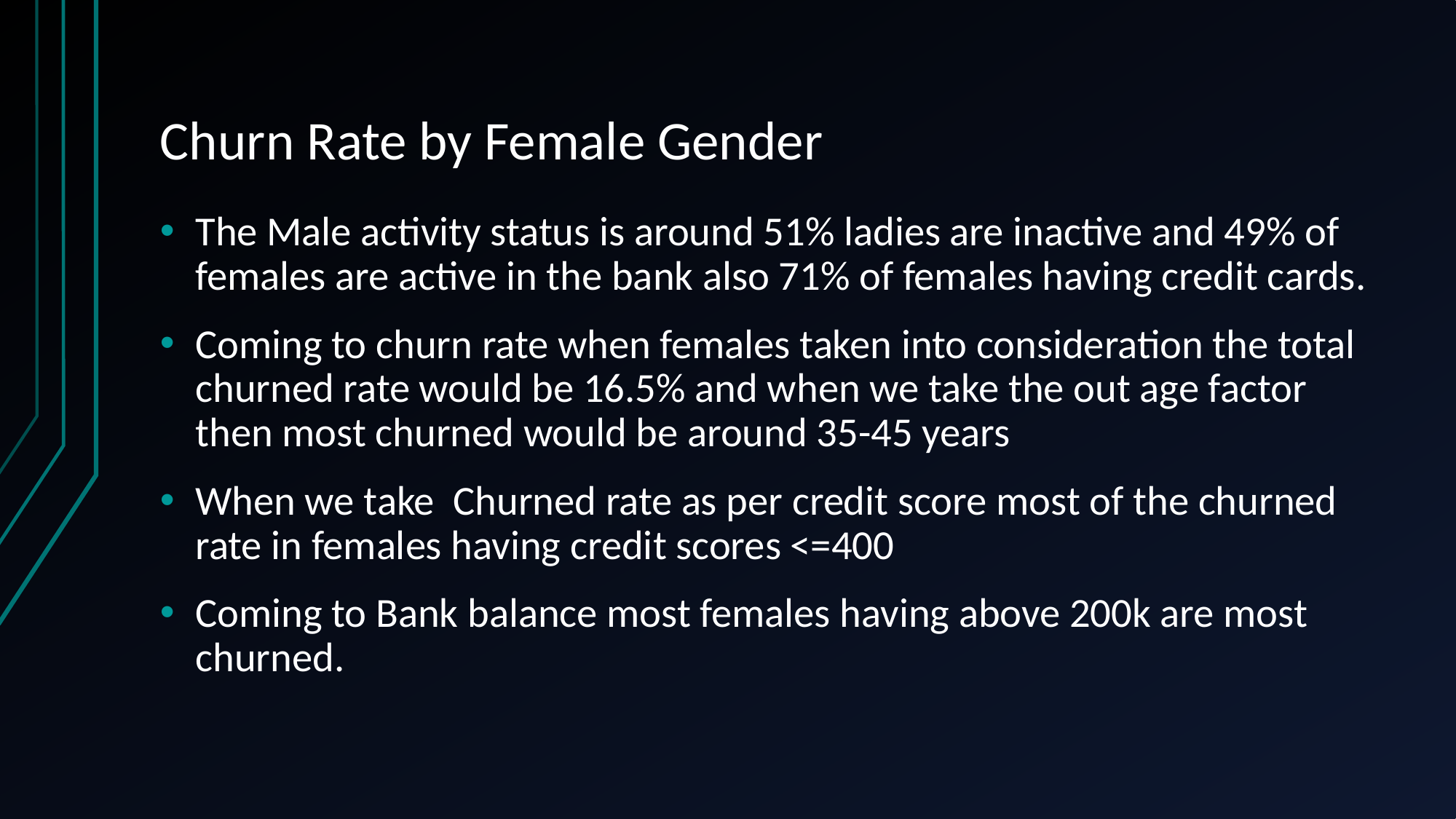

# Churn Rate by Female Gender
The Male activity status is around 51% ladies are inactive and 49% of females are active in the bank also 71% of females having credit cards.
Coming to churn rate when females taken into consideration the total churned rate would be 16.5% and when we take the out age factor then most churned would be around 35-45 years
When we take  Churned rate as per credit score most of the churned rate in females having credit scores <=400
Coming to Bank balance most females having above 200k are most churned.